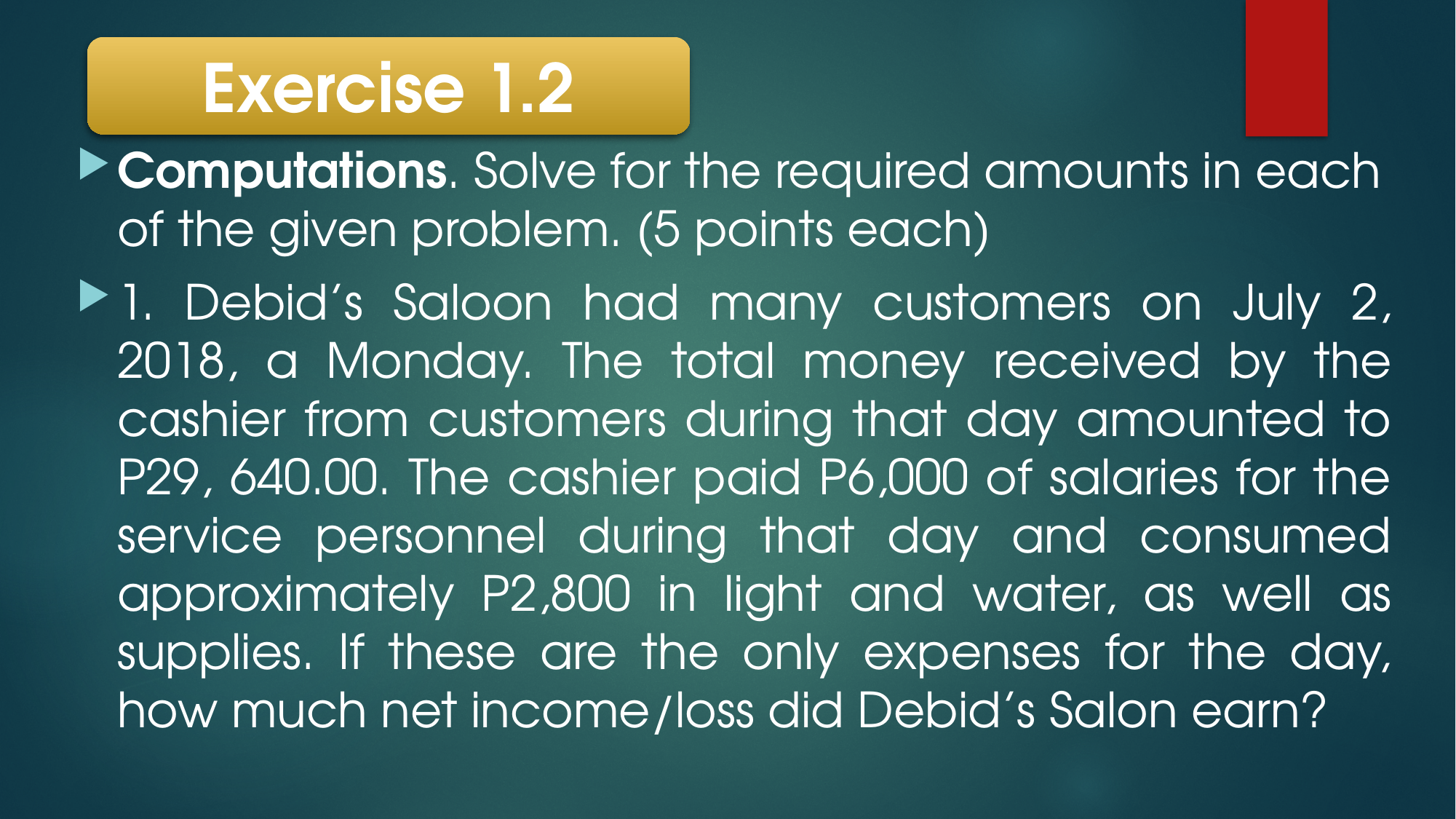

Exercise 1.2
Computations. Solve for the required amounts in each of the given problem. (5 points each)
1. Debid’s Saloon had many customers on July 2, 2018, a Monday. The total money received by the cashier from customers during that day amounted to P29, 640.00. The cashier paid P6,000 of salaries for the service personnel during that day and consumed approximately P2,800 in light and water, as well as supplies. If these are the only expenses for the day, how much net income/loss did Debid’s Salon earn?